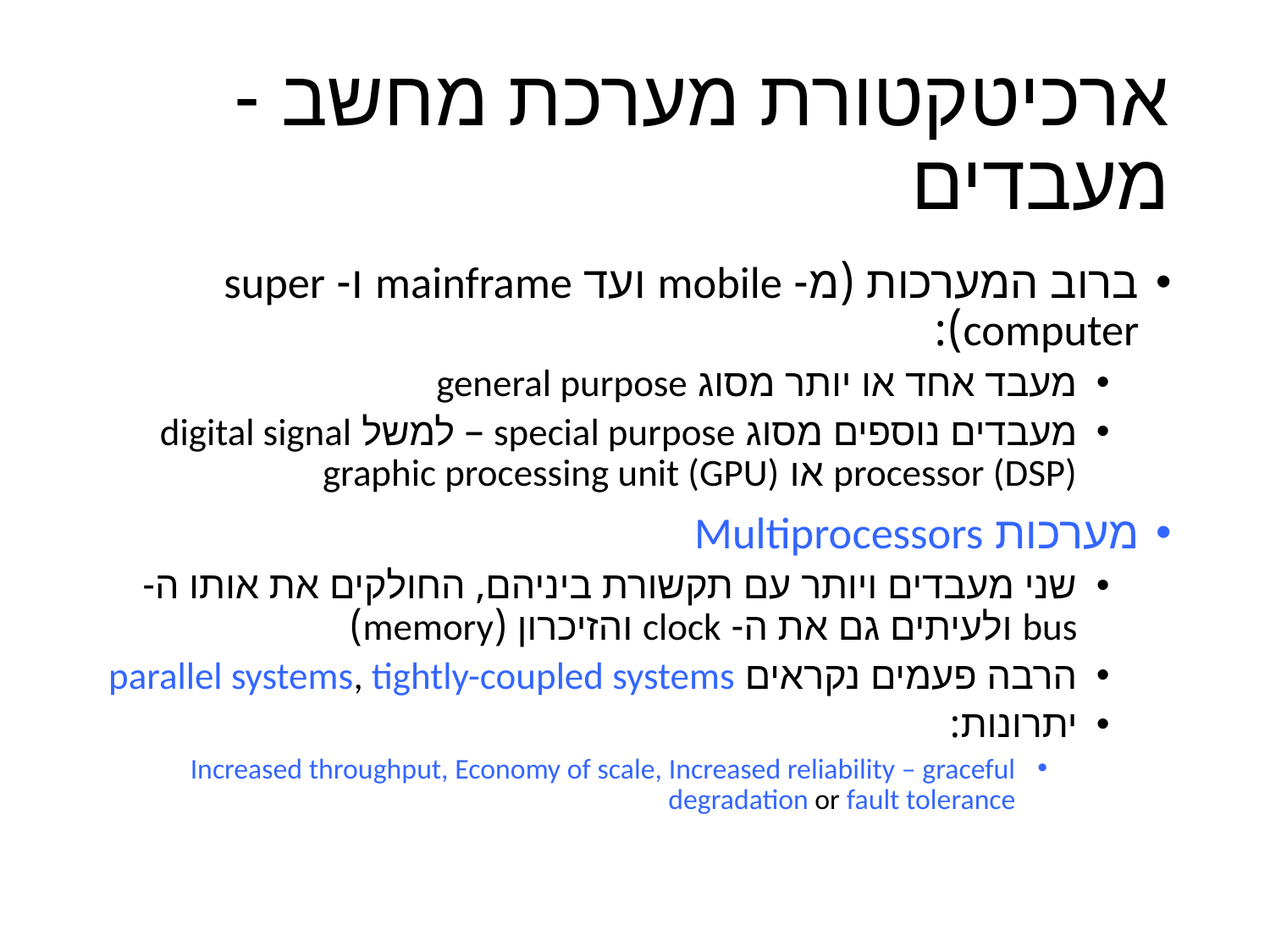

# ארכיטקטורת מערכת מחשב - מעבדים
ברוב המערכות (מ- mobile ועד mainframe ו- super computer):
מעבד אחד או יותר מסוג general purpose
מעבדים נוספים מסוג special purpose – למשל digital signal processor (DSP) או graphic processing unit (GPU)
מערכות Multiprocessors
שני מעבדים ויותר עם תקשורת ביניהם, החולקים את אותו ה- bus ולעיתים גם את ה- clock והזיכרון (memory)
הרבה פעמים נקראים parallel systems, tightly-coupled systems
יתרונות:
Increased throughput, Economy of scale, Increased reliability – graceful degradation or fault tolerance